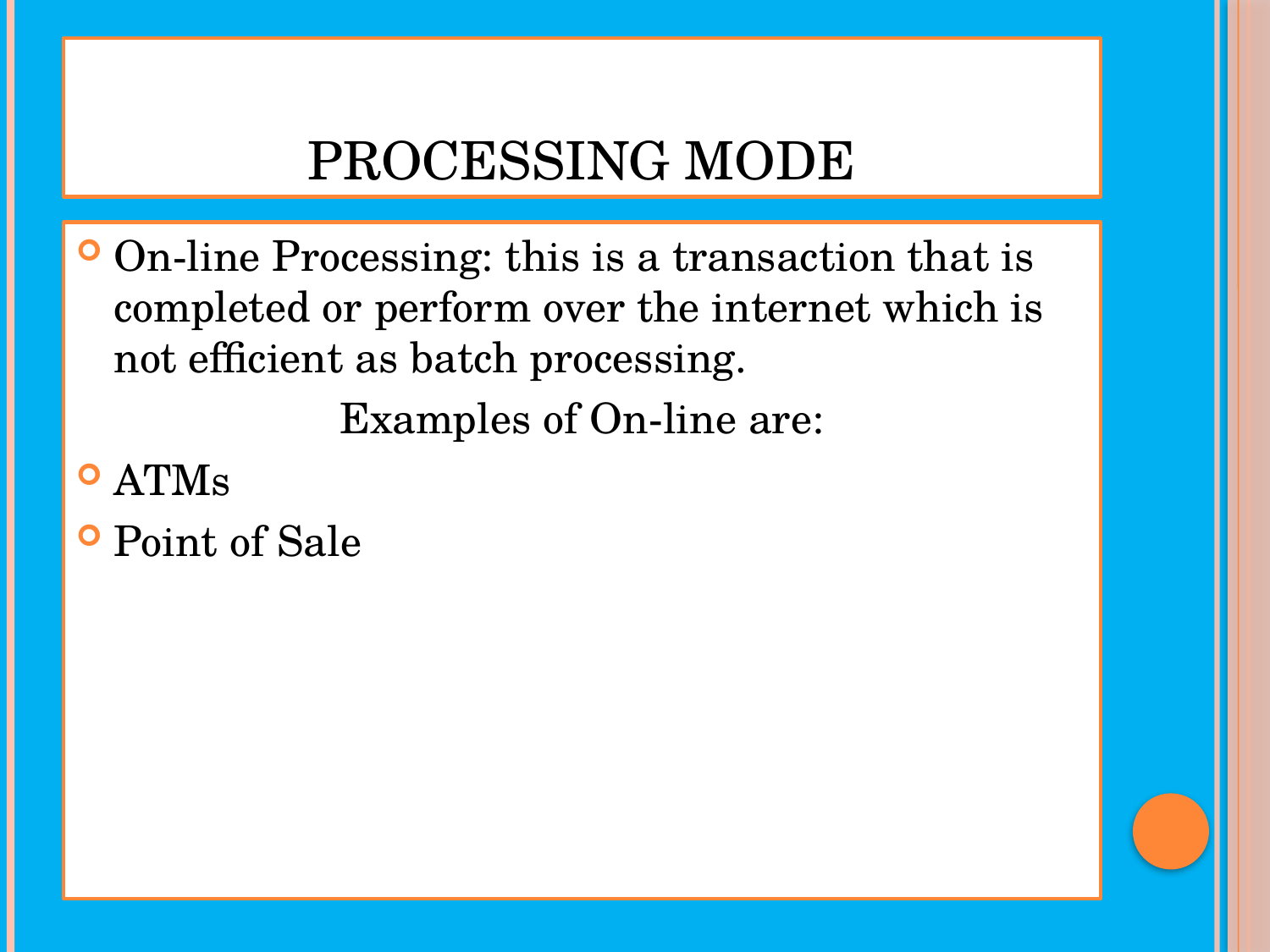

# processing mode
On-line Processing: this is a transaction that is completed or perform over the internet which is not efficient as batch processing.
Examples of On-line are:
ATMs
Point of Sale